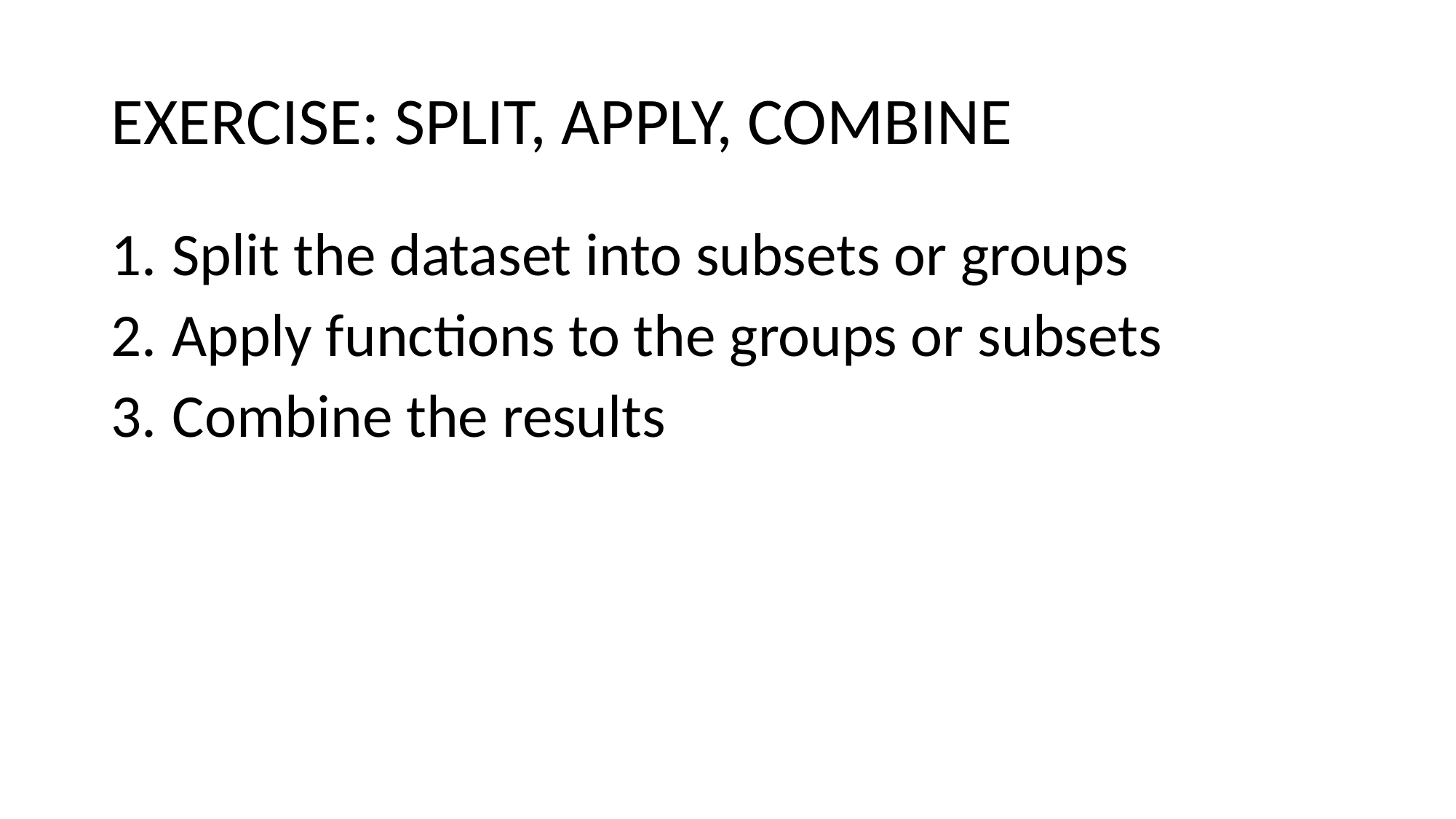

# EXERCISE: SPLIT, APPLY, COMBINE
Split the dataset into subsets or groups
Apply functions to the groups or subsets
Combine the results